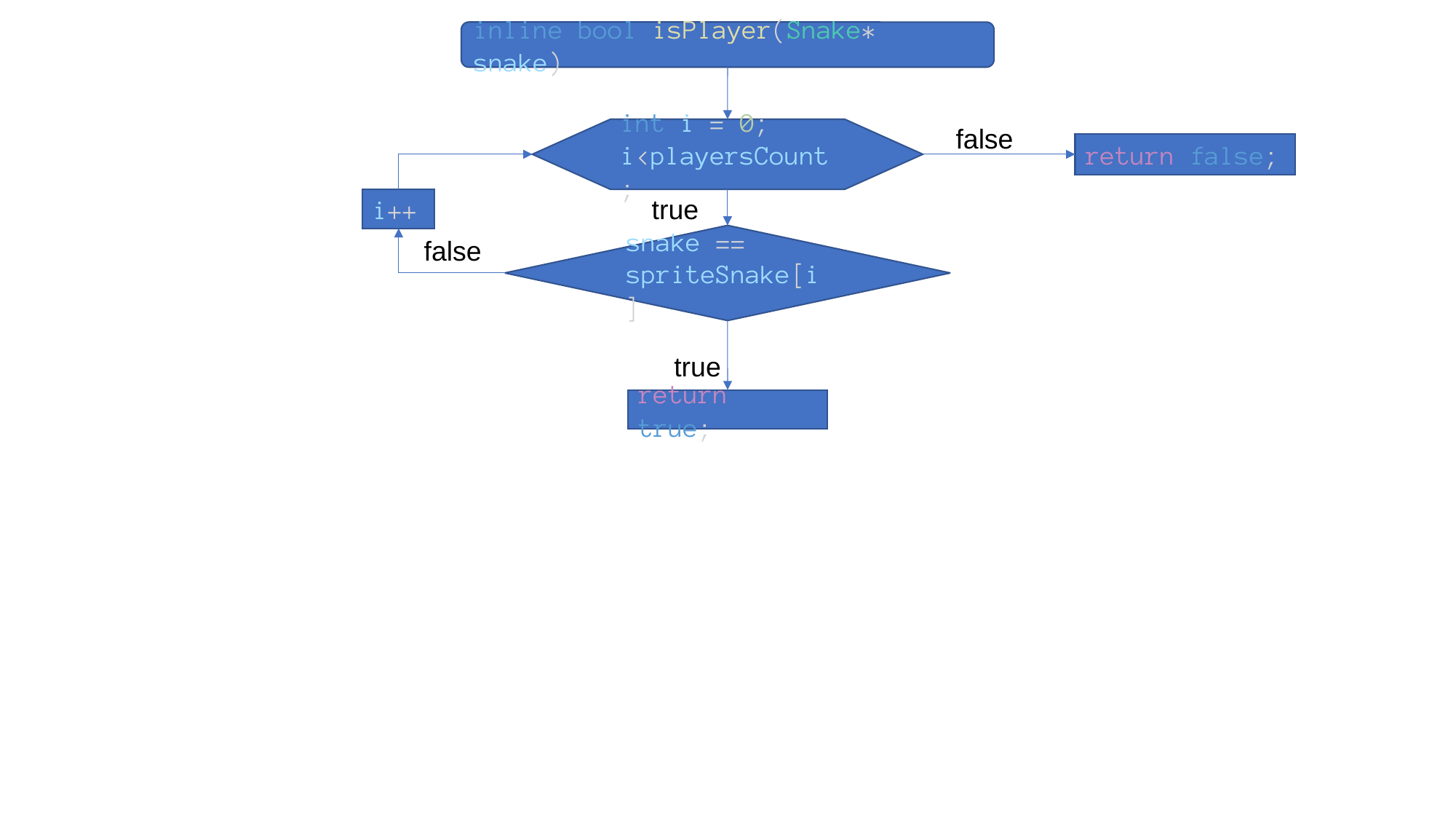

inline bool isPlayer(Snake* snake)
false
int i = 0;
i<playersCount;
return false;
true
i++
snake == spriteSnake[i]
false
true
return true;